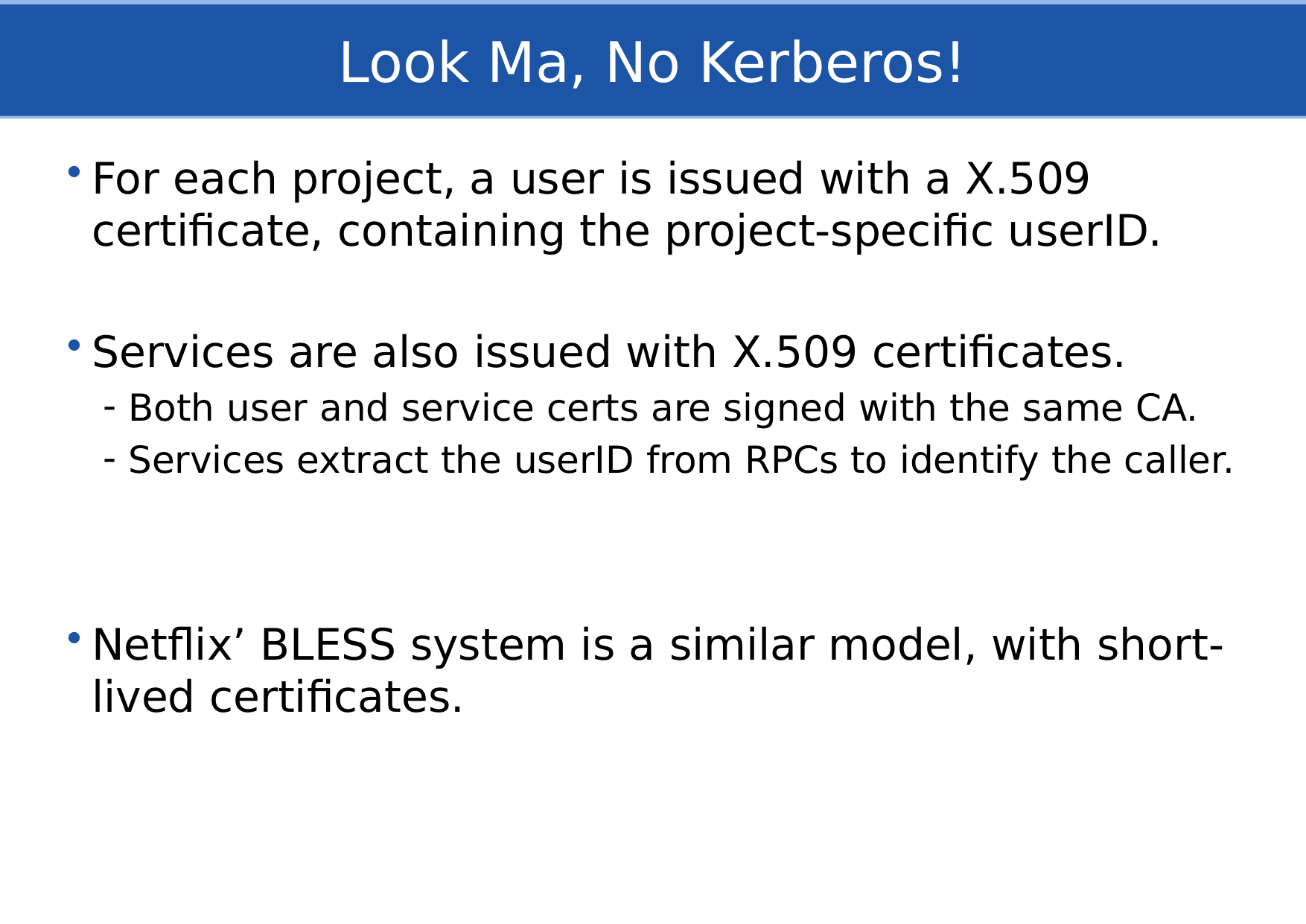

# Look Ma, No Kerberos!
For each project, a user is issued with a X.509 certificate, containing the project-specific userID.

Services are also issued with X.509 certificates.
Both user and service certs are signed with the same CA.
Services extract the userID from RPCs to identify the caller.

Netflix’ BLESS system is a similar model, with short-lived certificates.